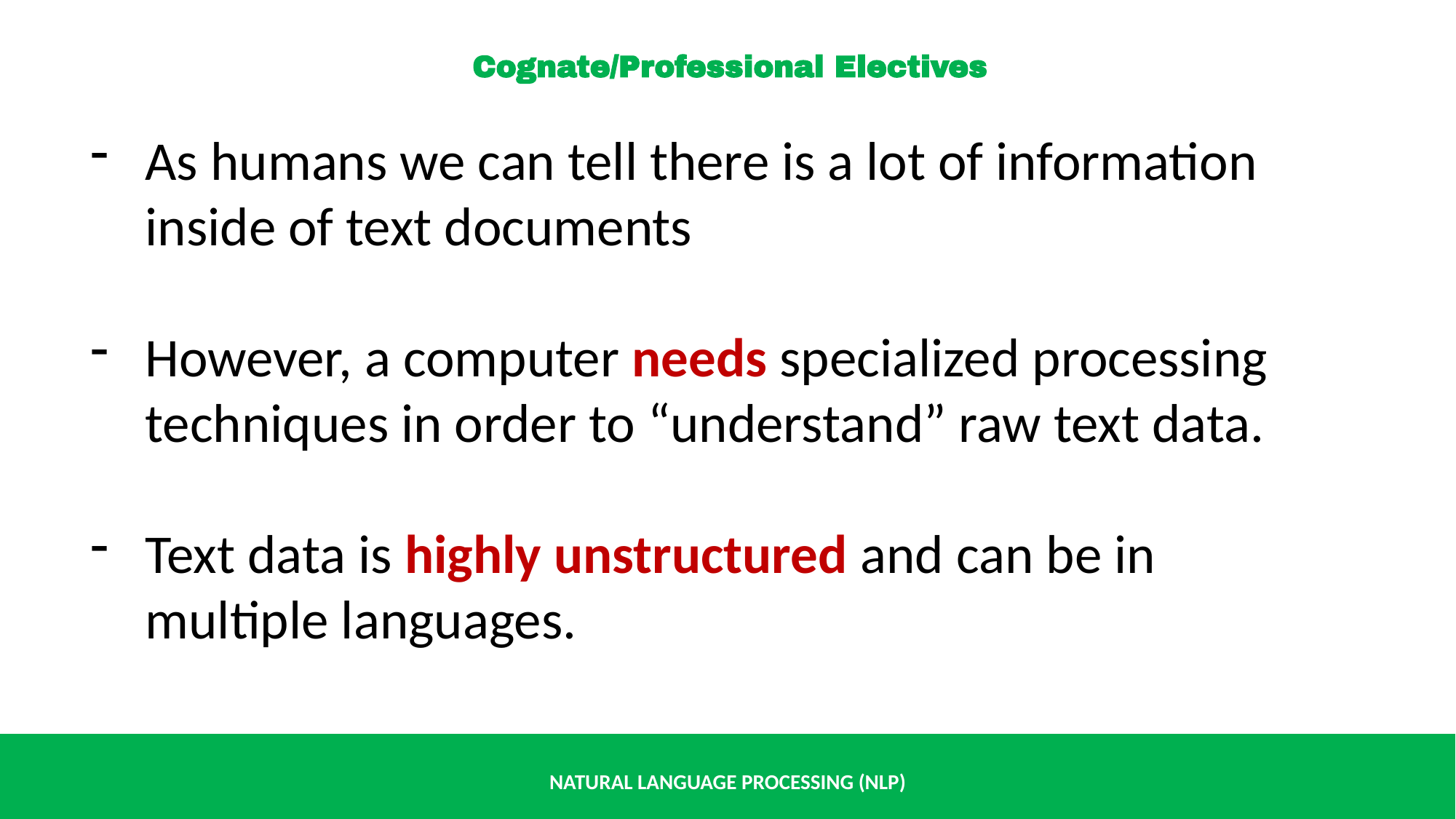

As humans we can tell there is a lot of information inside of text documents

However, a computer needs specialized processing techniques in order to “understand” raw text data.

Text data is highly unstructured and can be in multiple languages.